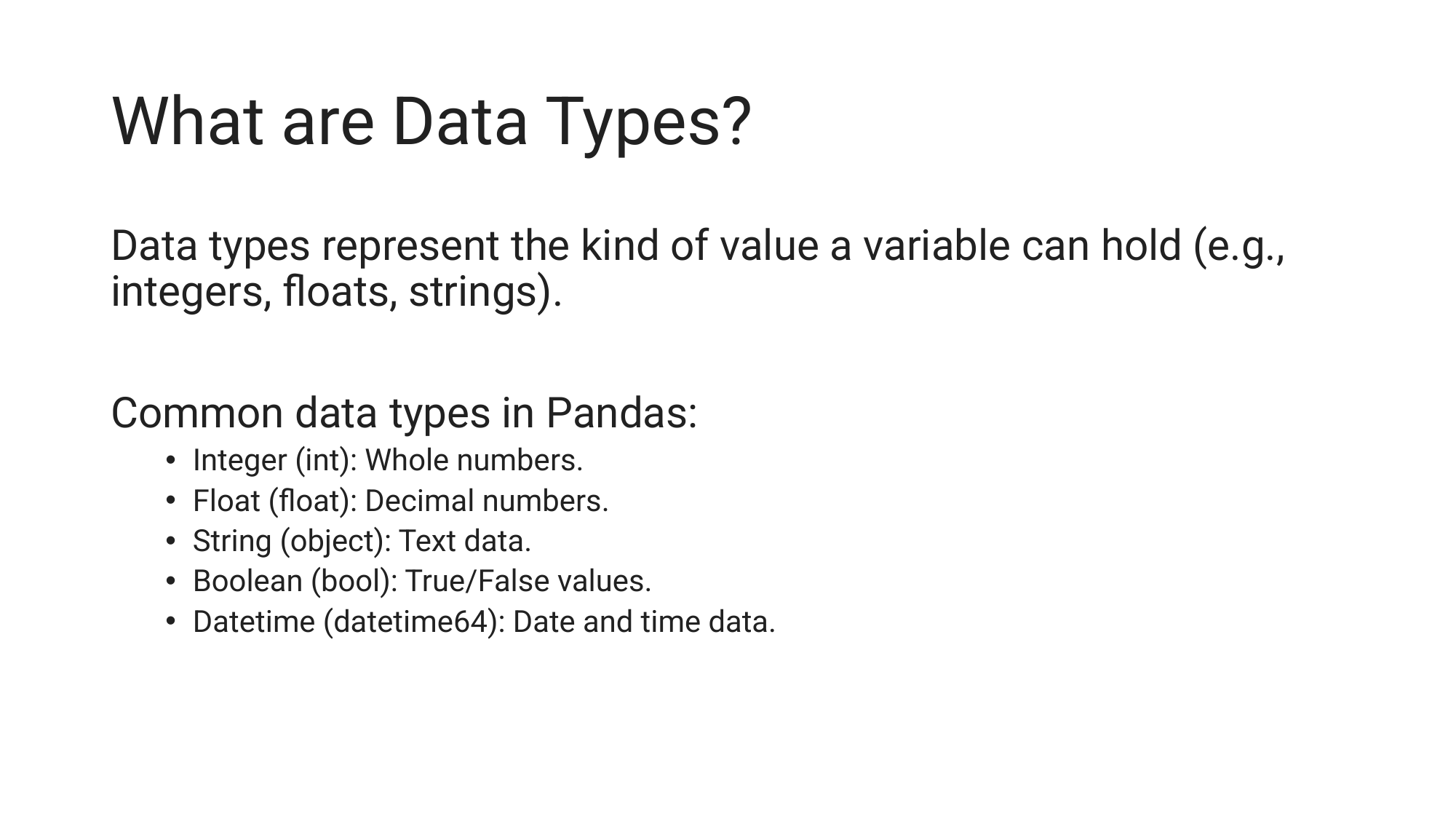

# What are Data Types?
Data types represent the kind of value a variable can hold (e.g., integers, floats, strings).

Common data types in Pandas:
Integer (int): Whole numbers.
Float (float): Decimal numbers.
String (object): Text data.
Boolean (bool): True/False values.
Datetime (datetime64): Date and time data.